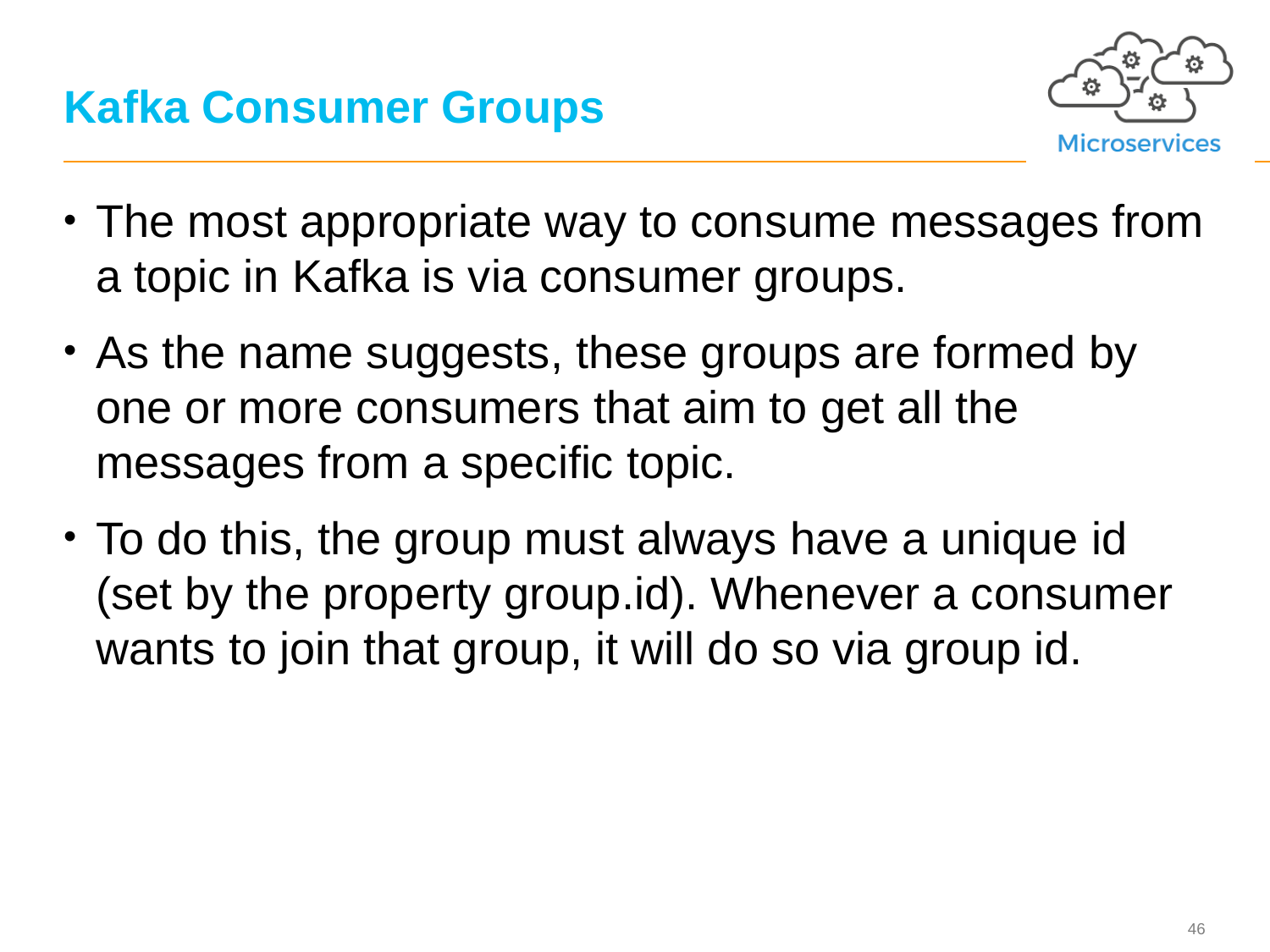

# Kafka Consumer Groups
The most appropriate way to consume messages from a topic in Kafka is via consumer groups.
As the name suggests, these groups are formed by one or more consumers that aim to get all the messages from a specific topic.
To do this, the group must always have a unique id (set by the property group.id). Whenever a consumer wants to join that group, it will do so via group id.